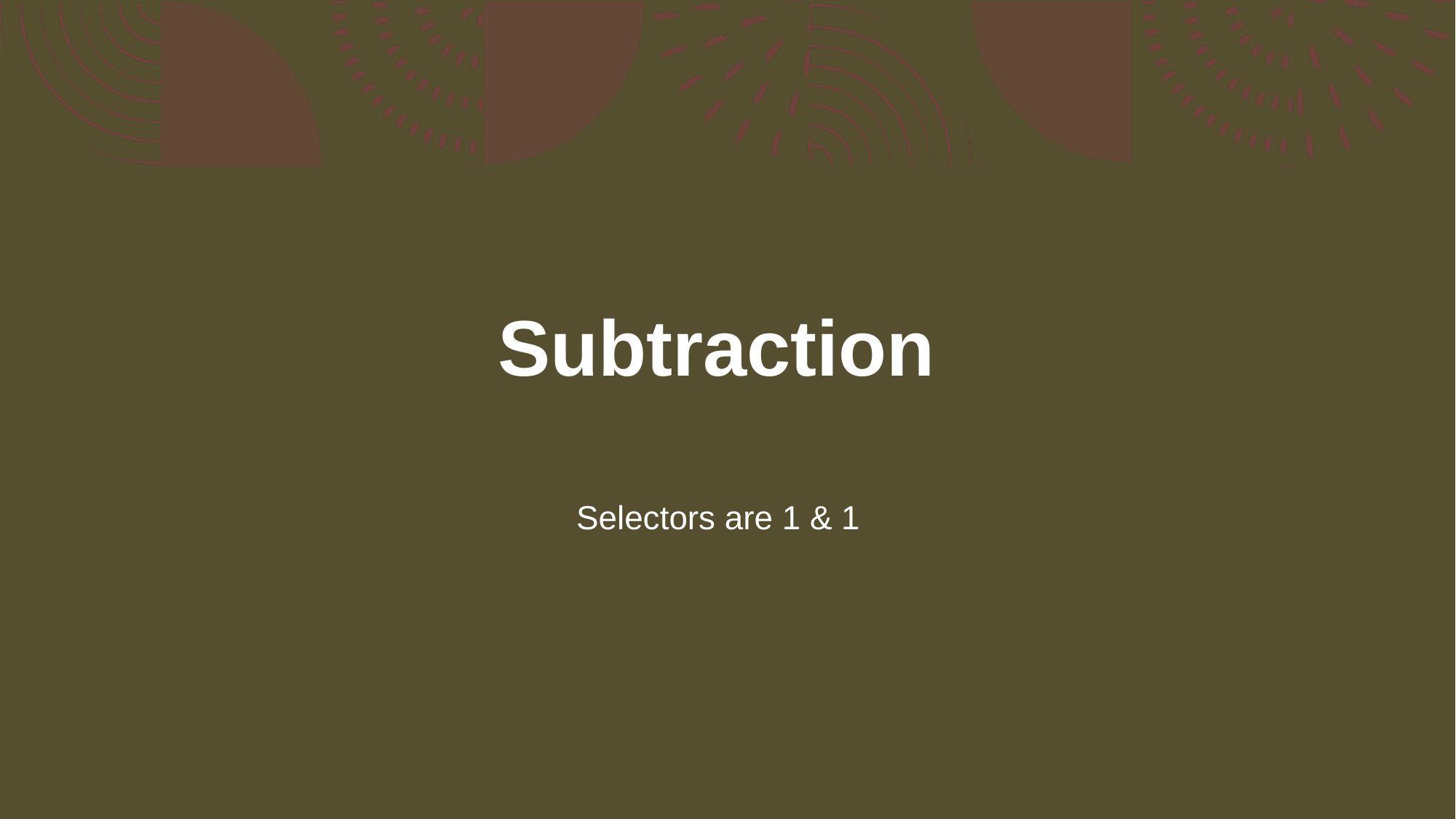

# Subtraction
Selectors are 1 & 1